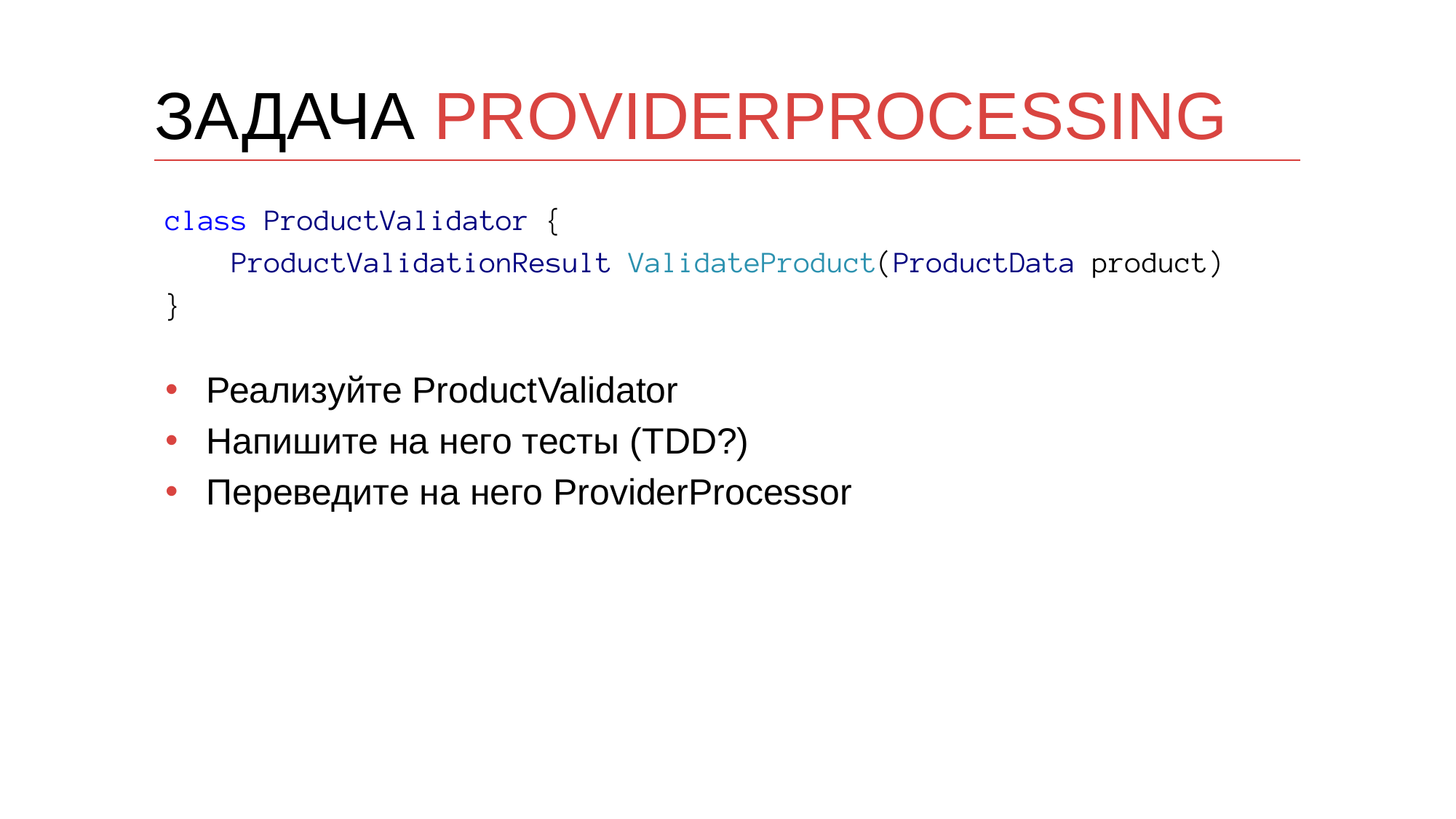

# Задача ProviderProcessing
class ProductValidator {
    ProductValidationResult ValidateProduct(ProductData product)
}

Реализуйте ProductValidator
Напишите на него тесты (TDD?)
Переведите на него ProviderProcessor